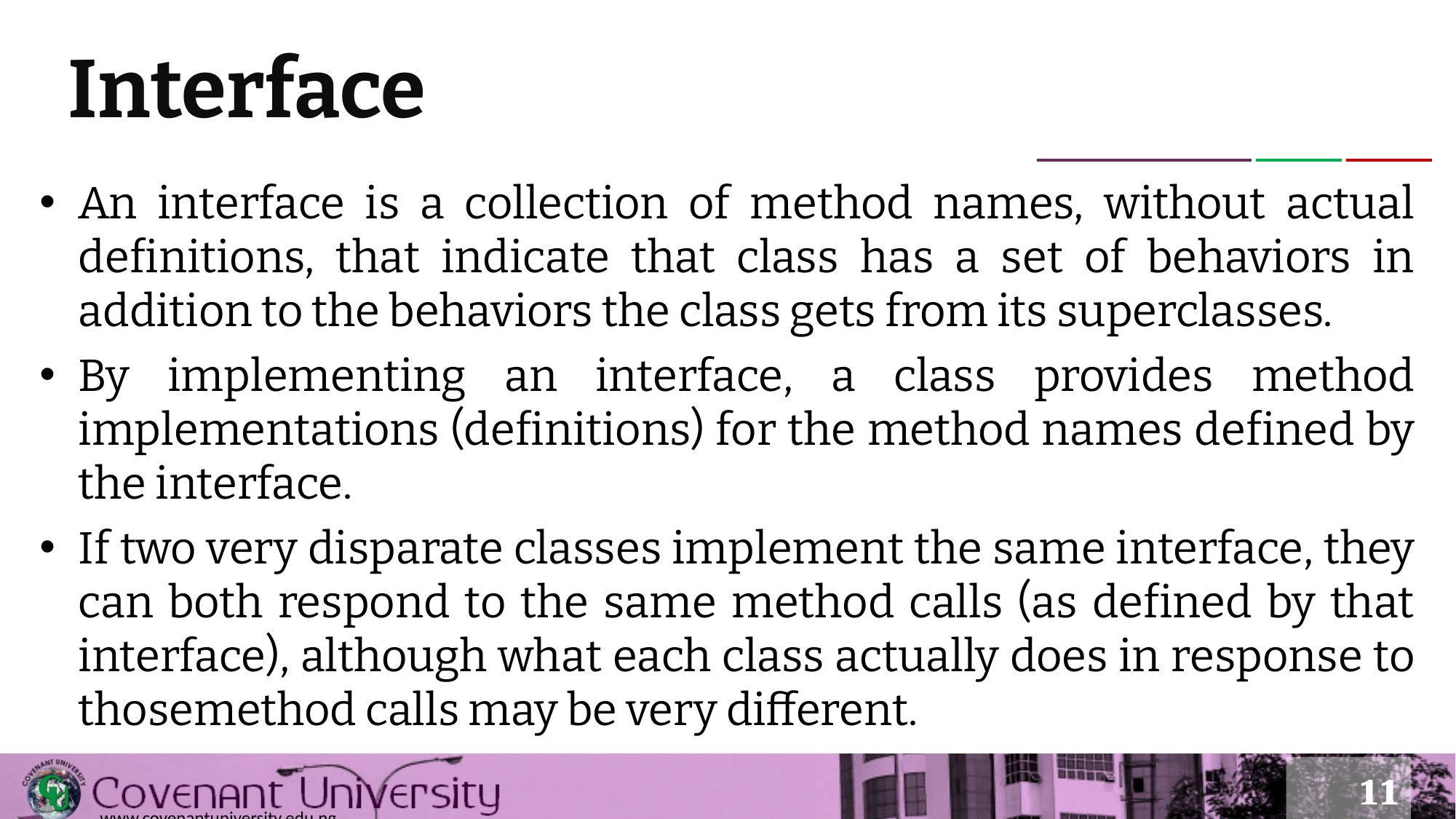

# Interface
An interface is a collection of method names, without actual definitions, that indicate that class has a set of behaviors in addition to the behaviors the class gets from its superclasses.
By implementing an interface, a class provides method implementations (definitions) for the method names defined by the interface.
If two very disparate classes implement the same interface, they can both respond to the same method calls (as defined by that interface), although what each class actually does in response to thosemethod calls may be very different.